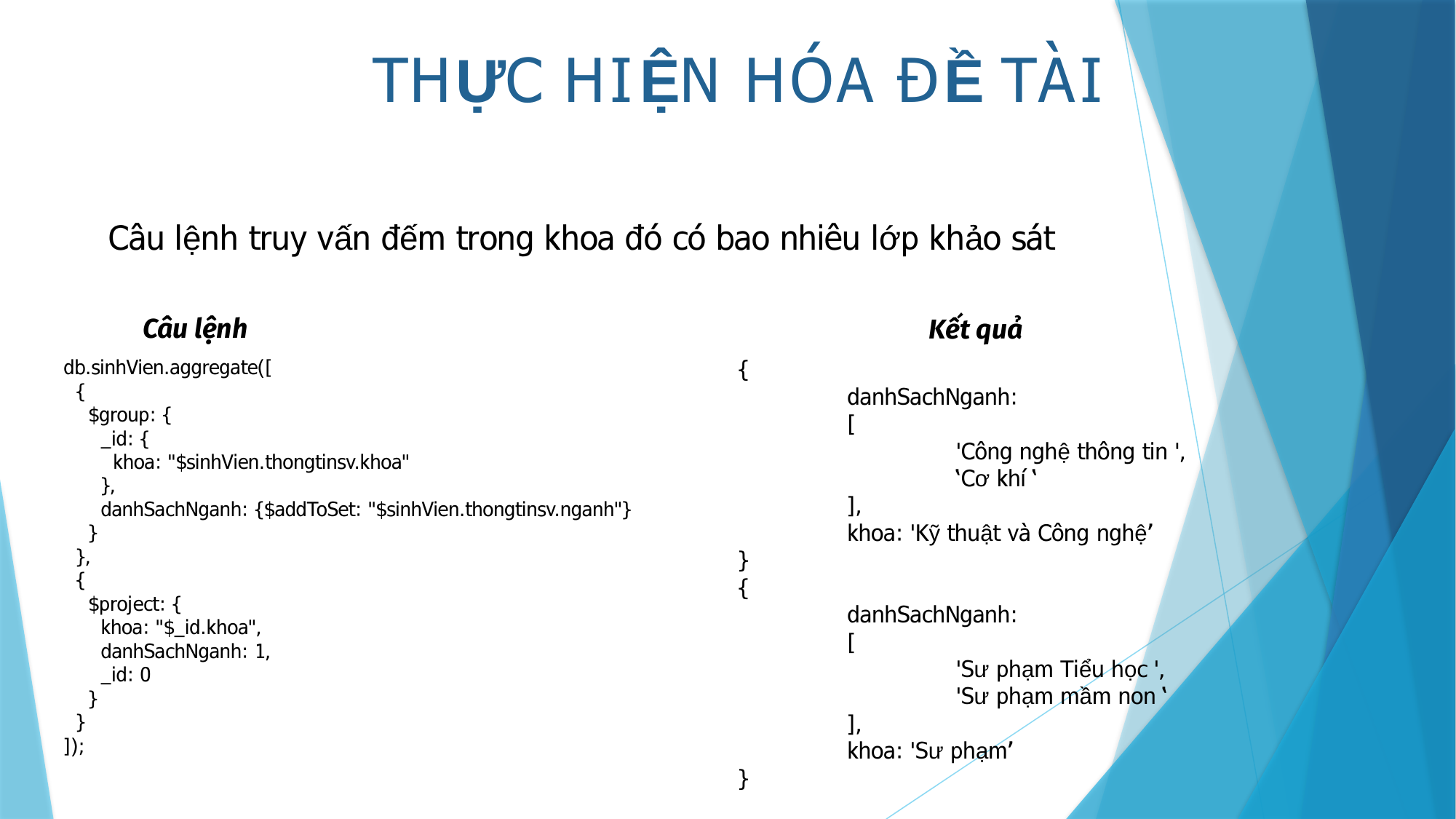

THỰC HIỆN HÓA ĐỀ TÀI
Câu lệnh truy vấn đếm trong khoa đó có bao nhiêu lớp khảo sát
Câu lệnh
Kết quả
db.sinhVien.aggregate([
  {
    $group: {
      _id: {
        khoa: "$sinhVien.thongtinsv.khoa"
      },
      danhSachNganh: {$addToSet: "$sinhVien.thongtinsv.nganh"}
    }
  },
  {
    $project: {
      khoa: "$_id.khoa",
      danhSachNganh: 1,
      _id: 0
    }
  }
]);
{
	danhSachNganh:
	[
		'Công nghệ thông tin ',
		‘Cơ khí ‘
	],
	khoa: 'Kỹ thuật và Công nghệ’
}
{
	danhSachNganh:
	[
		'Sư phạm Tiểu học ',
		'Sư phạm mầm non ‘
	],
	khoa: 'Sư phạm’
}